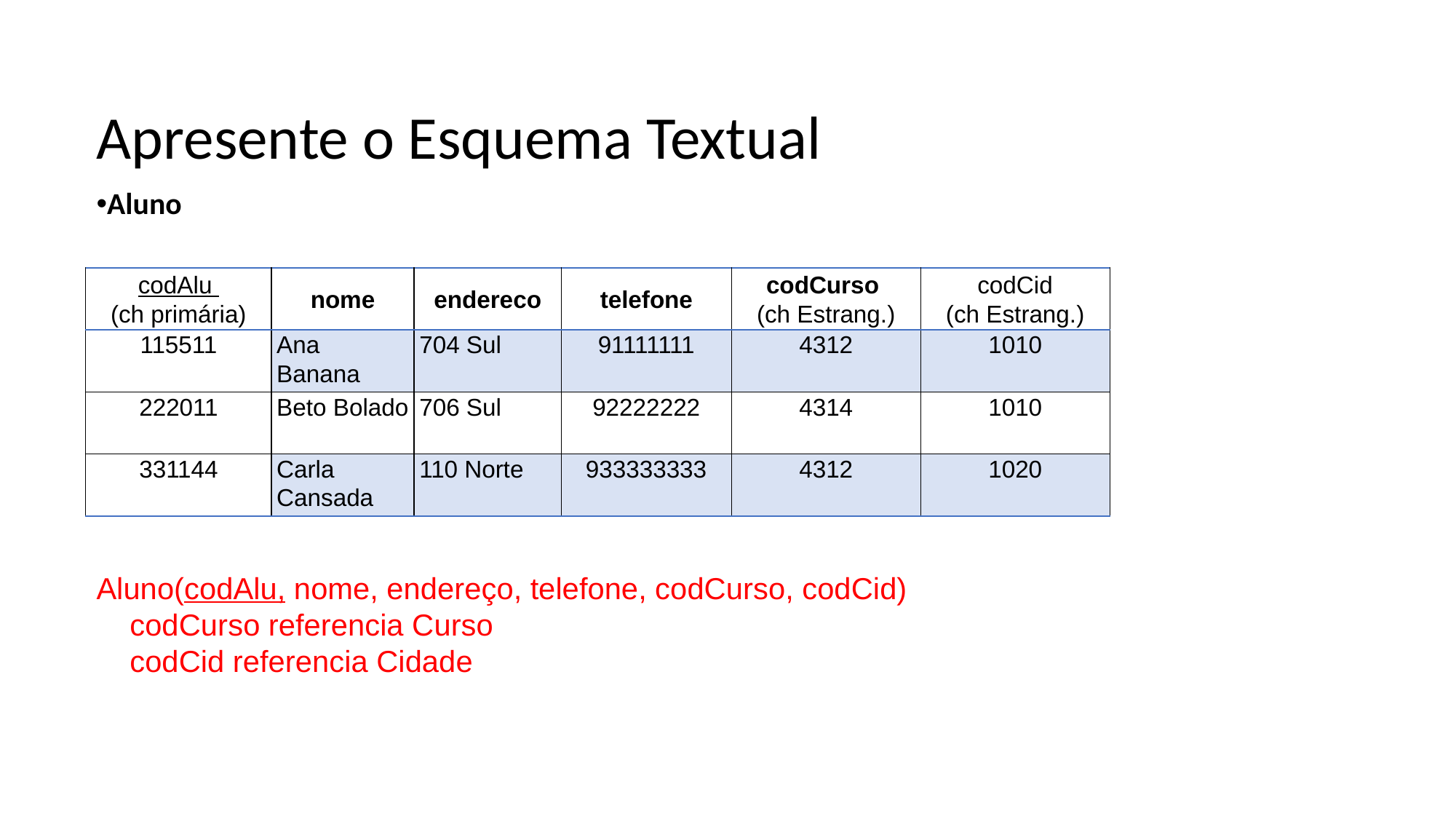

# Apresente o Esquema Textual
Aluno
| codAlu (ch primária) | nome | endereco | telefone | codCurso (ch Estrang.) | codCid (ch Estrang.) |
| --- | --- | --- | --- | --- | --- |
| 115511 | Ana Banana | 704 Sul | 91111111 | 4312 | 1010 |
| 222011 | Beto Bolado | 706 Sul | 92222222 | 4314 | 1010 |
| 331144 | Carla Cansada | 110 Norte | 933333333 | 4312 | 1020 |
Aluno(codAlu, nome, endereço, telefone, codCurso, codCid)
    codCurso referencia Curso
    codCid referencia Cidade